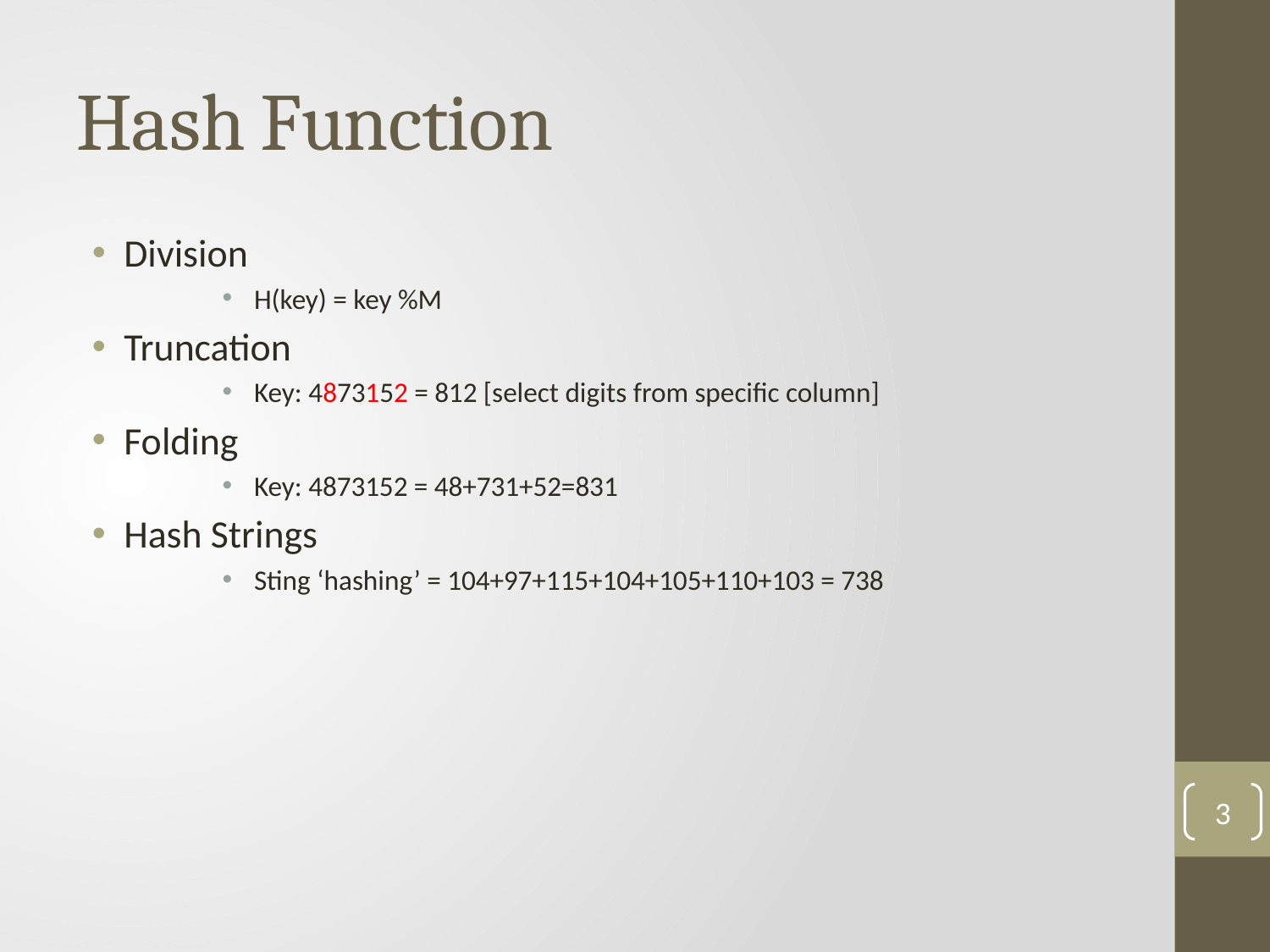

# Hash Function
Division
H(key) = key %M
Truncation
Key: 4873152 = 812 [select digits from specific column]
Folding
Key: 4873152 = 48+731+52=831
Hash Strings
Sting ‘hashing’ = 104+97+115+104+105+110+103 = 738
3